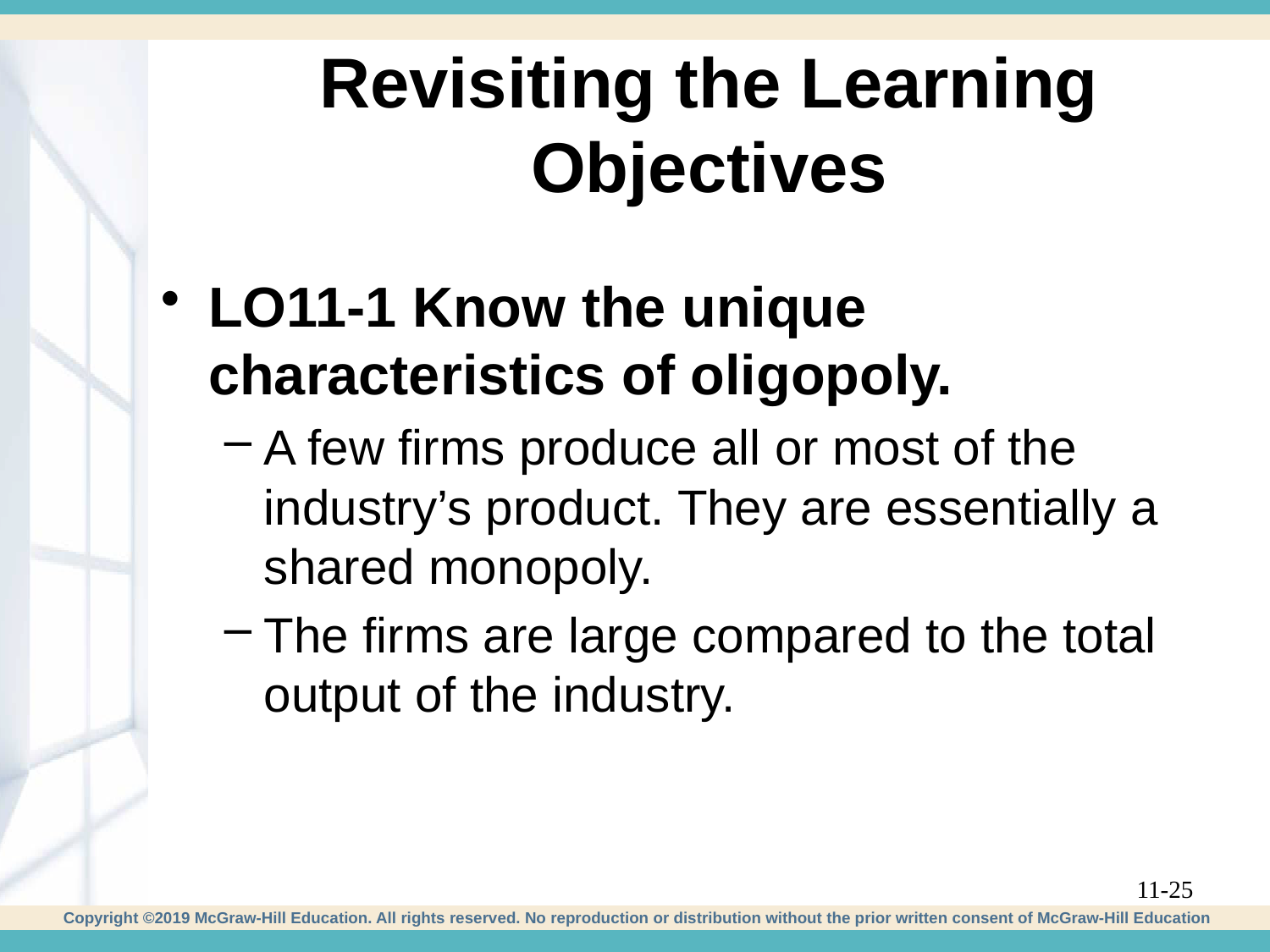

# Revisiting the Learning Objectives
LO11-1 Know the unique characteristics of oligopoly.
A few firms produce all or most of the industry’s product. They are essentially a shared monopoly.
The firms are large compared to the total output of the industry.
11-25